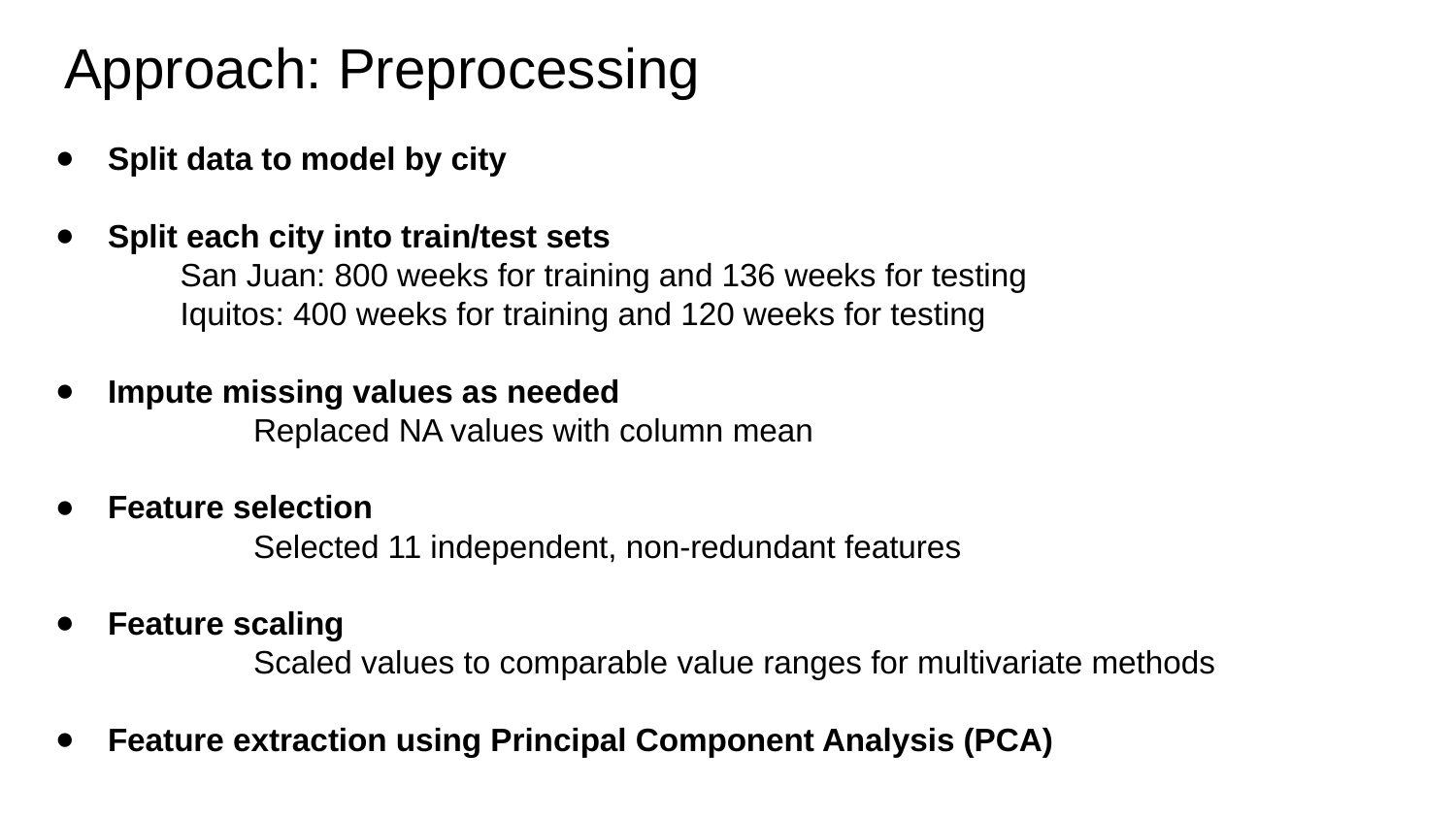

# Approach: Preprocessing
Split data to model by city

Split each city into train/test sets
    San Juan: 800 weeks for training and 136 weeks for testing
    Iquitos: 400 weeks for training and 120 weeks for testing

Impute missing values as needed
		Replaced NA values with column mean

Feature selection
		Selected 11 independent, non-redundant features

Feature scaling
		Scaled values to comparable value ranges for multivariate methods

Feature extraction using Principal Component Analysis (PCA)